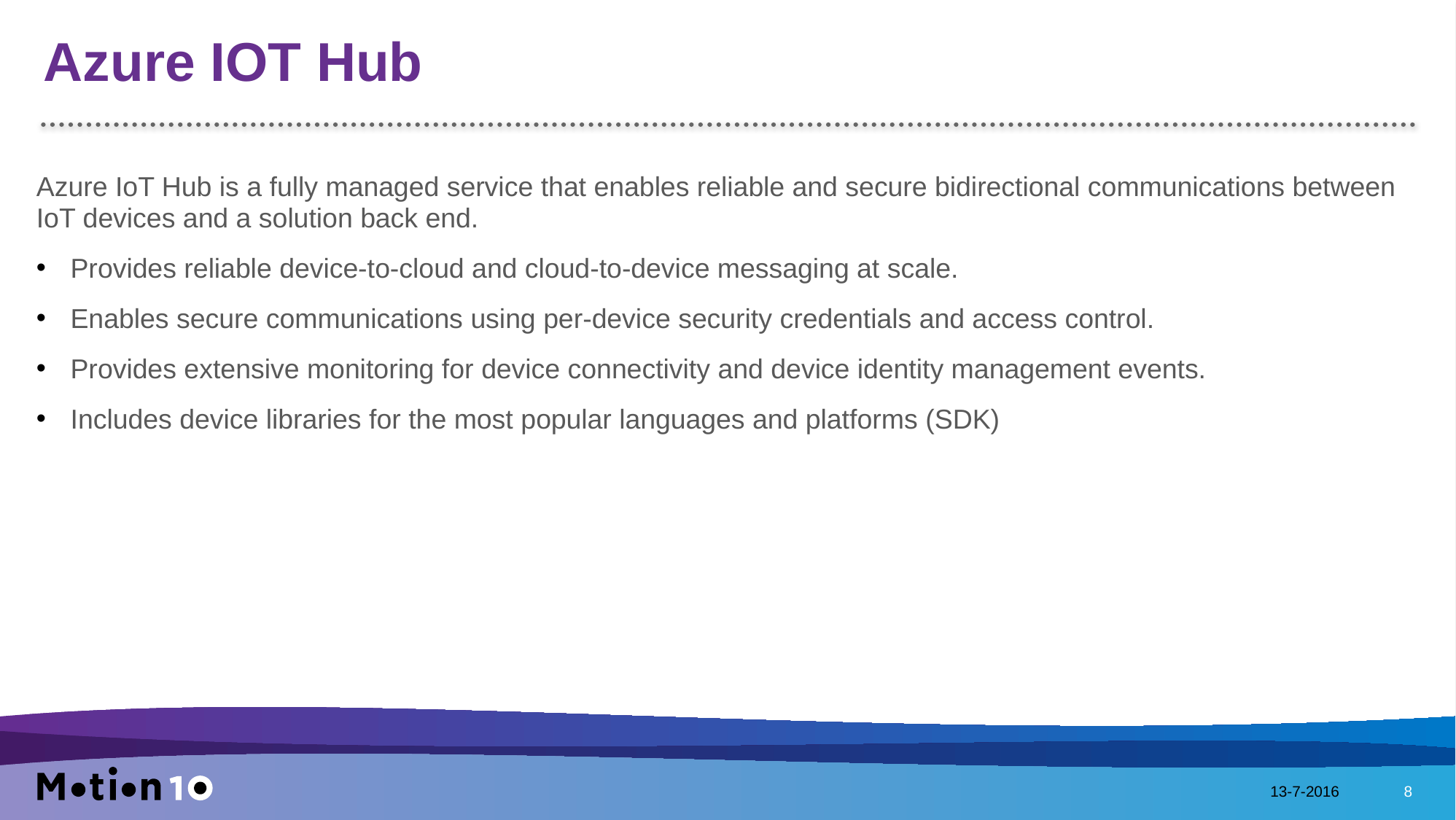

# Azure IOT Hub
Azure IoT Hub is a fully managed service that enables reliable and secure bidirectional communications between  IoT devices and a solution back end.
Provides reliable device-to-cloud and cloud-to-device messaging at scale.
Enables secure communications using per-device security credentials and access control.
Provides extensive monitoring for device connectivity and device identity management events.
Includes device libraries for the most popular languages and platforms (SDK)

13-7-2016
8